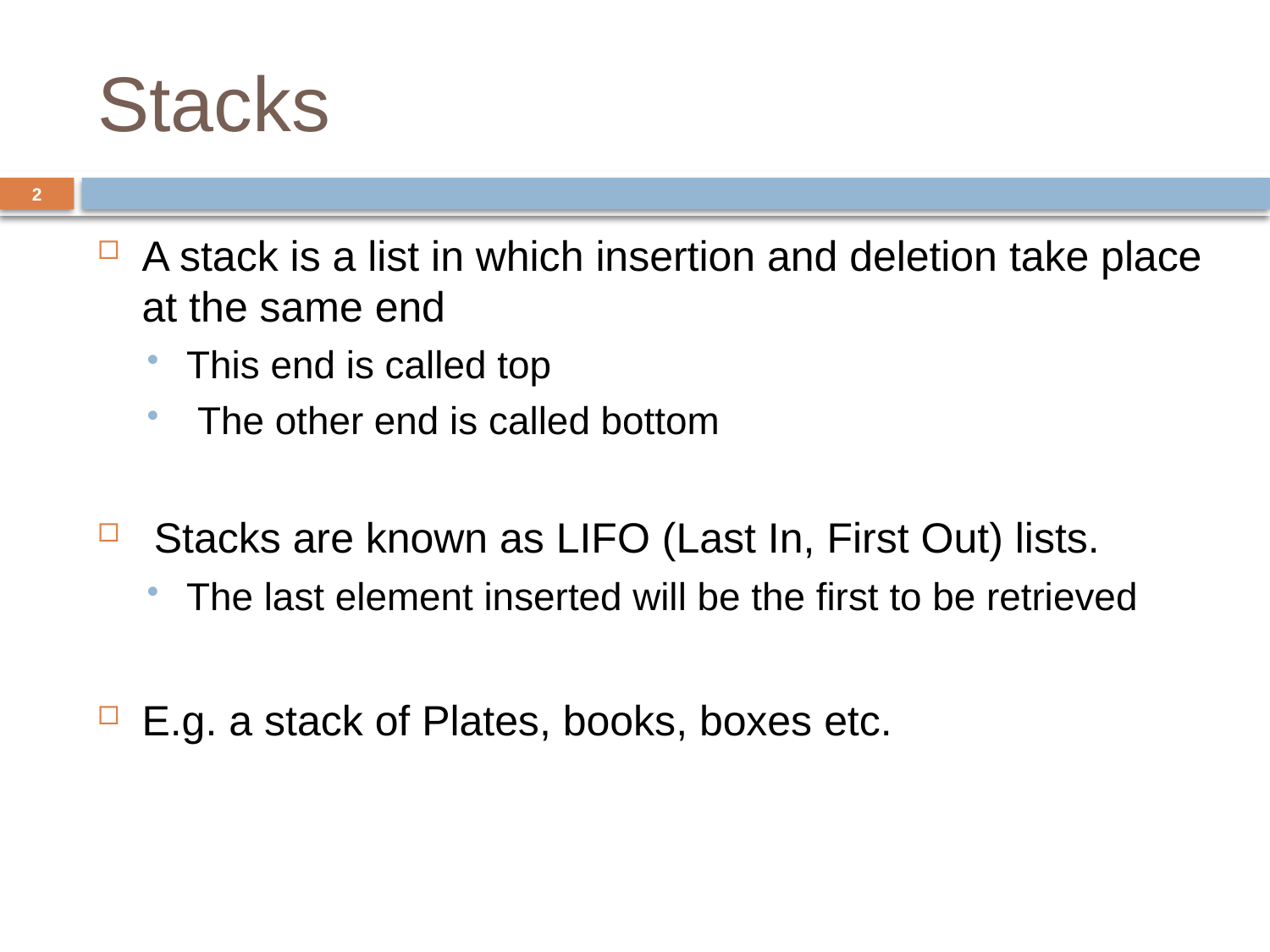

# Stacks
2
A stack is a list in which insertion and deletion take place at the same end
This end is called top
 The other end is called bottom

 Stacks are known as LIFO (Last In, First Out) lists.
The last element inserted will be the first to be retrieved

E.g. a stack of Plates, books, boxes etc.